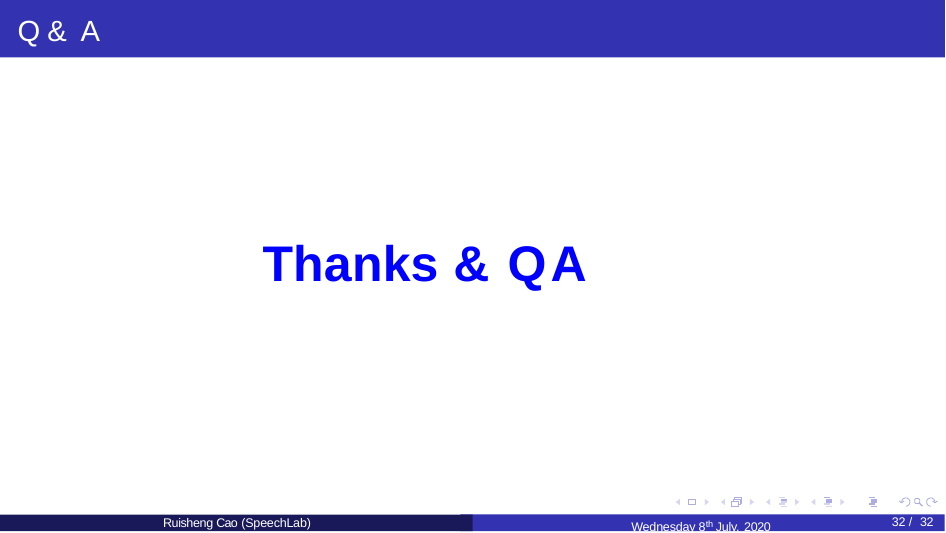

Q & A
# Thanks & QA
Wednesday 8th July, 2020

32 / 32

Ruisheng Cao (SpeechLab)